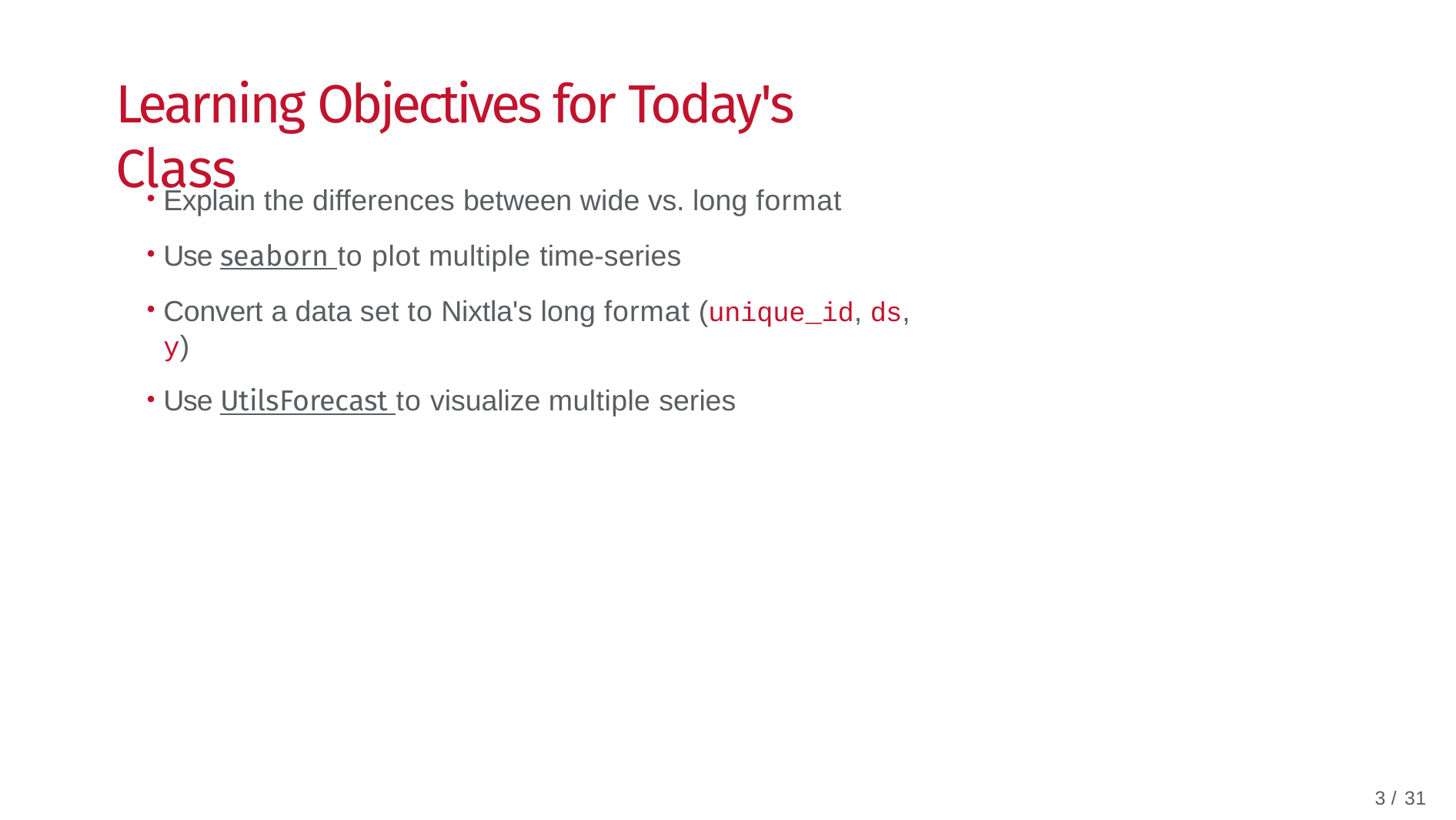

# Learning Objectives for Today's Class
Explain the differences between wide vs. long format
Use seaborn to plot multiple time-series
Convert a data set to Nixtla's long format (unique_id, ds, y)
Use UtilsForecast to visualize multiple series
3 / 31